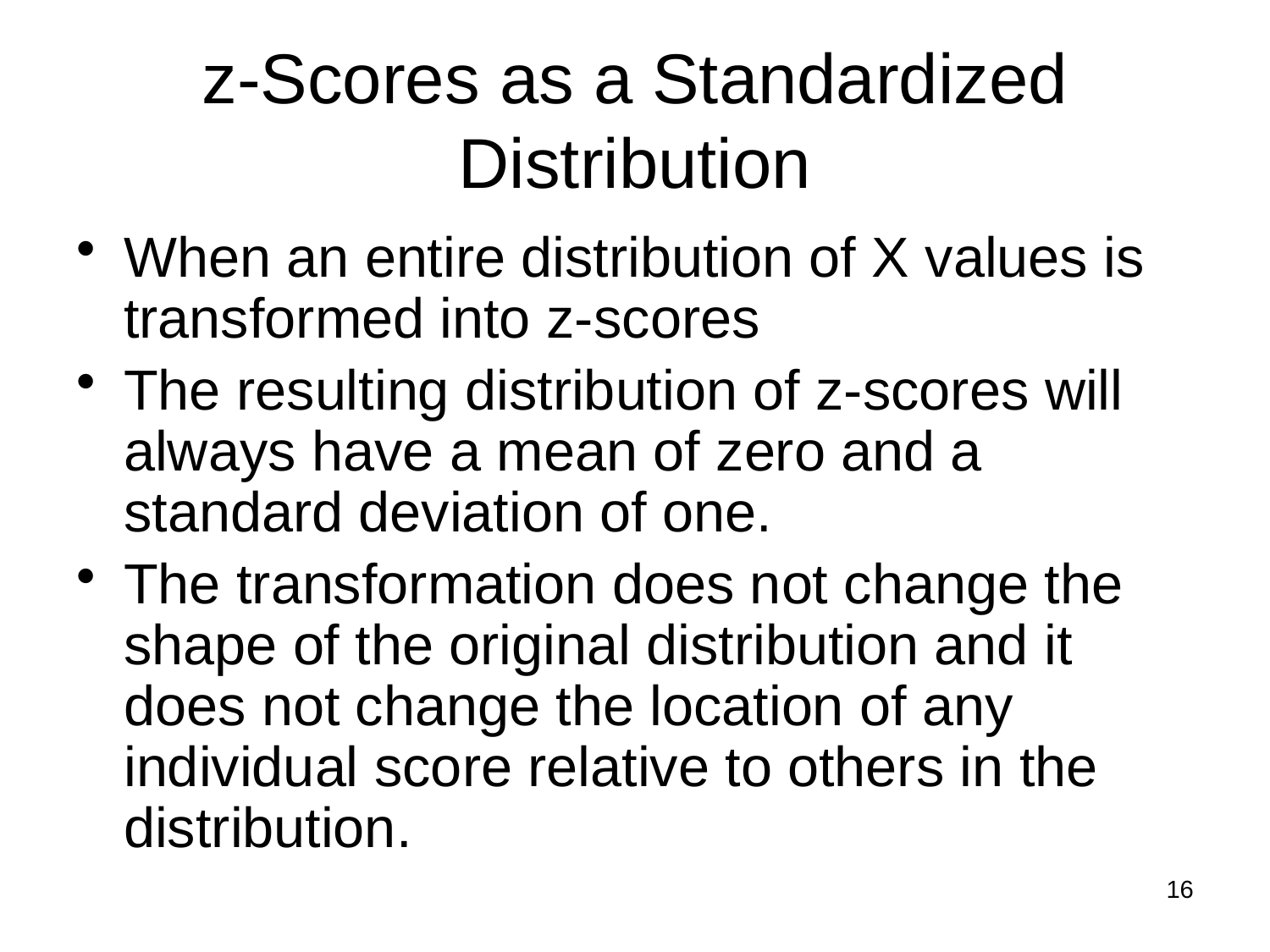

# z-Scores as a Standardized Distribution
When an entire distribution of X values is transformed into z-scores
The resulting distribution of z-scores will always have a mean of zero and a standard deviation of one.
The transformation does not change the shape of the original distribution and it does not change the location of any individual score relative to others in the distribution.
16